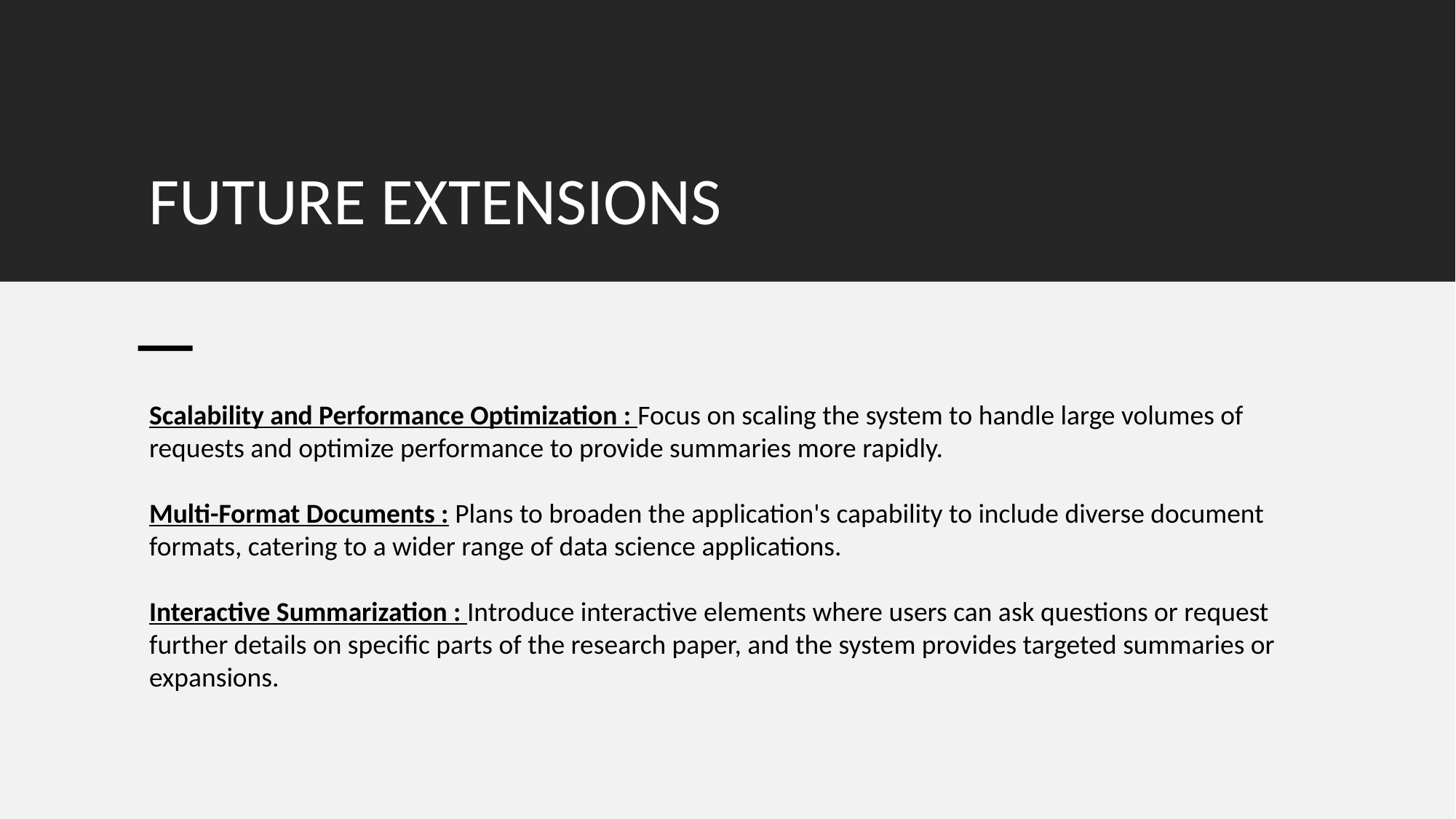

# FUTURE EXTENSIONS

Scalability and Performance Optimization : Focus on scaling the system to handle large volumes of requests and optimize performance to provide summaries more rapidly.

Multi-Format Documents : Plans to broaden the application's capability to include diverse document formats, catering to a wider range of data science applications.

Interactive Summarization : Introduce interactive elements where users can ask questions or request further details on specific parts of the research paper, and the system provides targeted summaries or expansions.